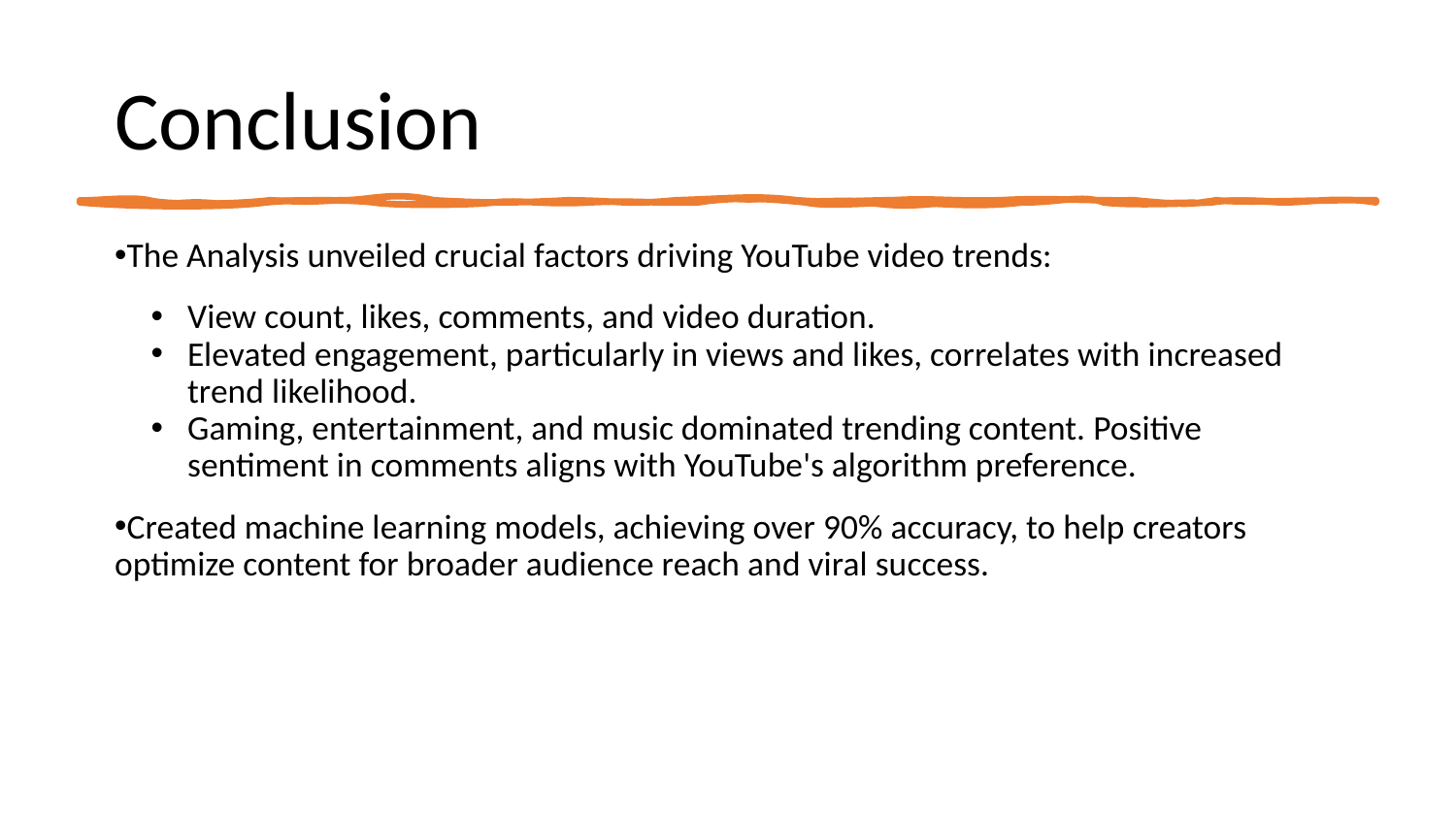

# Conclusion

The Analysis unveiled crucial factors driving YouTube video trends:
View count, likes, comments, and video duration.
Elevated engagement, particularly in views and likes, correlates with increased trend likelihood.
Gaming, entertainment, and music dominated trending content. Positive sentiment in comments aligns with YouTube's algorithm preference.
Created machine learning models, achieving over 90% accuracy, to help creators optimize content for broader audience reach and viral success.